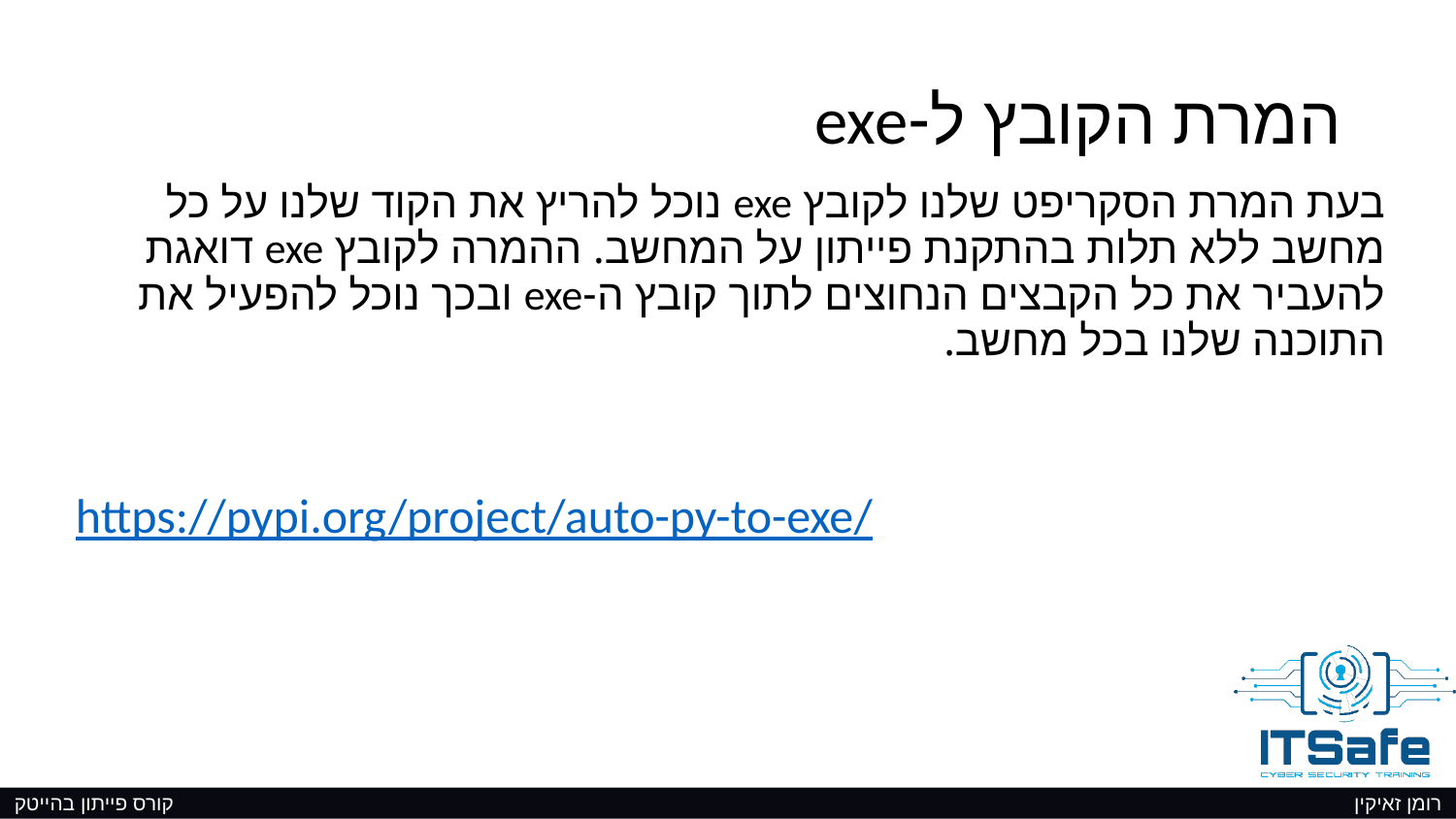

# המרת הקובץ ל-exe
בעת המרת הסקריפט שלנו לקובץ exe נוכל להריץ את הקוד שלנו על כל מחשב ללא תלות בהתקנת פייתון על המחשב. ההמרה לקובץ exe דואגת להעביר את כל הקבצים הנחוצים לתוך קובץ ה-exe ובכך נוכל להפעיל את התוכנה שלנו בכל מחשב.

https://pypi.org/project/auto-py-to-exe/